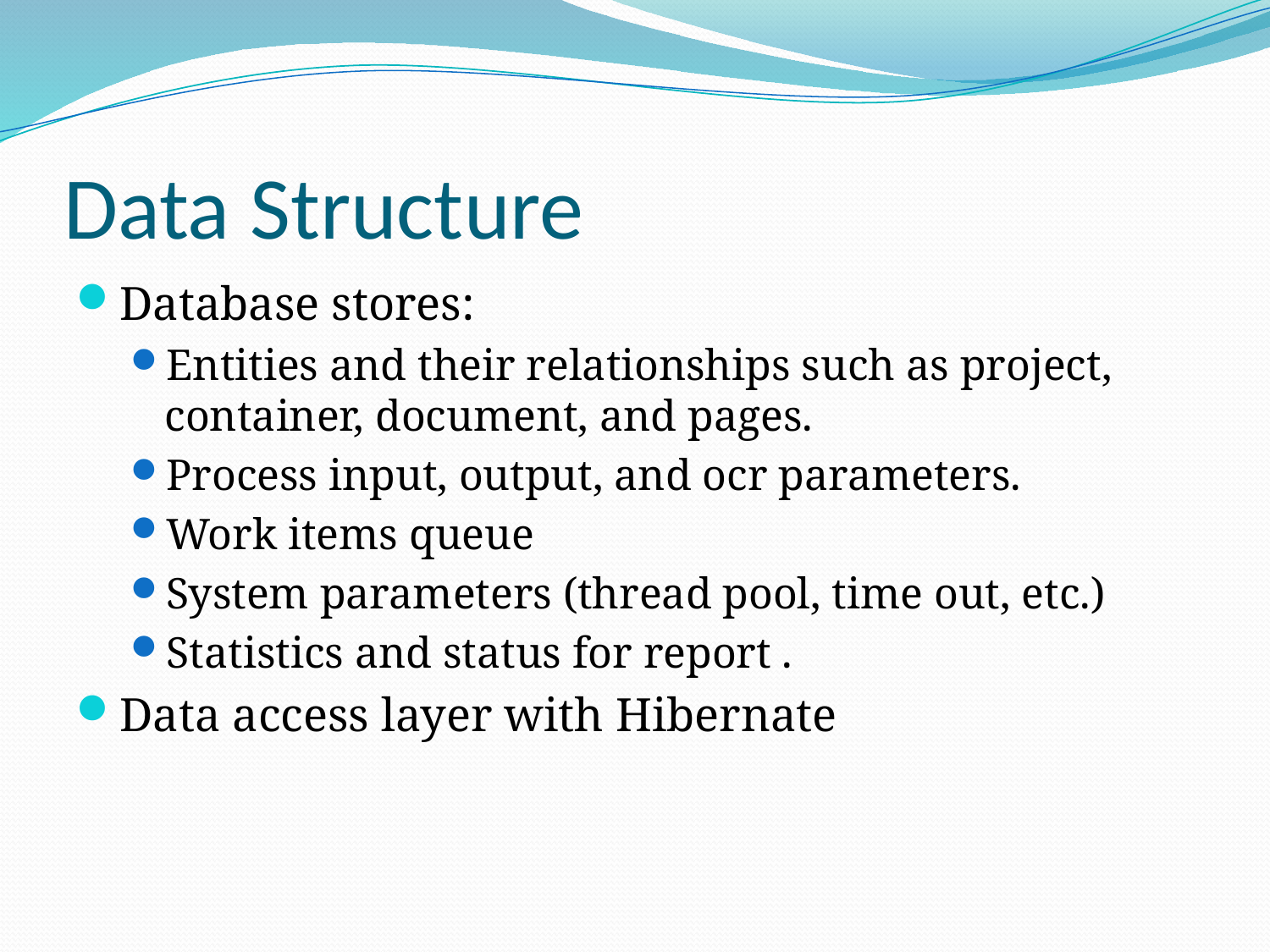

# Data Structure
Database stores:
Entities and their relationships such as project, container, document, and pages.
Process input, output, and ocr parameters.
Work items queue
System parameters (thread pool, time out, etc.)
Statistics and status for report .
Data access layer with Hibernate